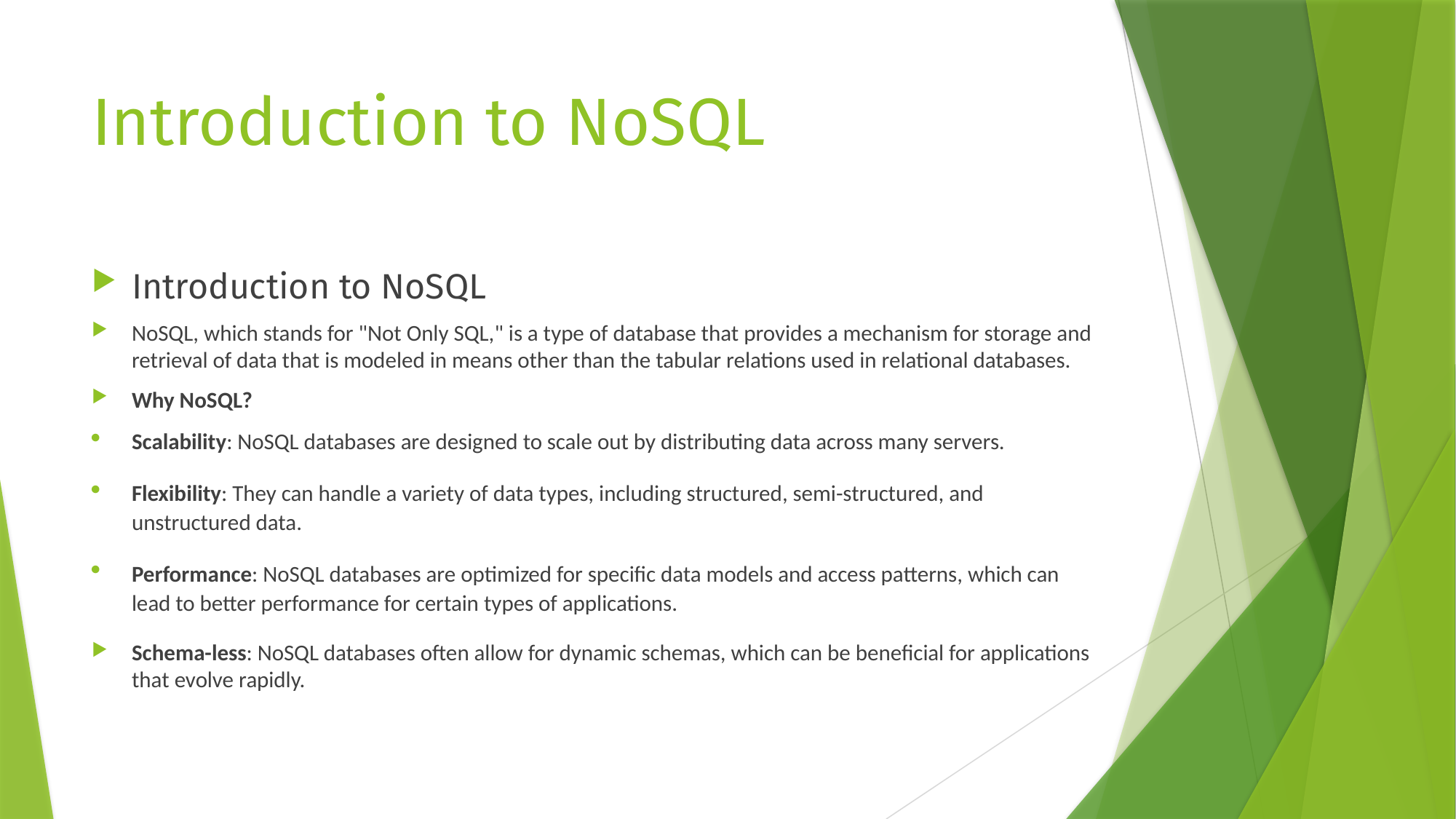

# Introduction to NoSQL
Introduction to NoSQL
NoSQL, which stands for "Not Only SQL," is a type of database that provides a mechanism for storage and retrieval of data that is modeled in means other than the tabular relations used in relational databases.
Why NoSQL?
Scalability: NoSQL databases are designed to scale out by distributing data across many servers.
Flexibility: They can handle a variety of data types, including structured, semi-structured, and unstructured data.
Performance: NoSQL databases are optimized for specific data models and access patterns, which can lead to better performance for certain types of applications.
Schema-less: NoSQL databases often allow for dynamic schemas, which can be beneficial for applications that evolve rapidly.